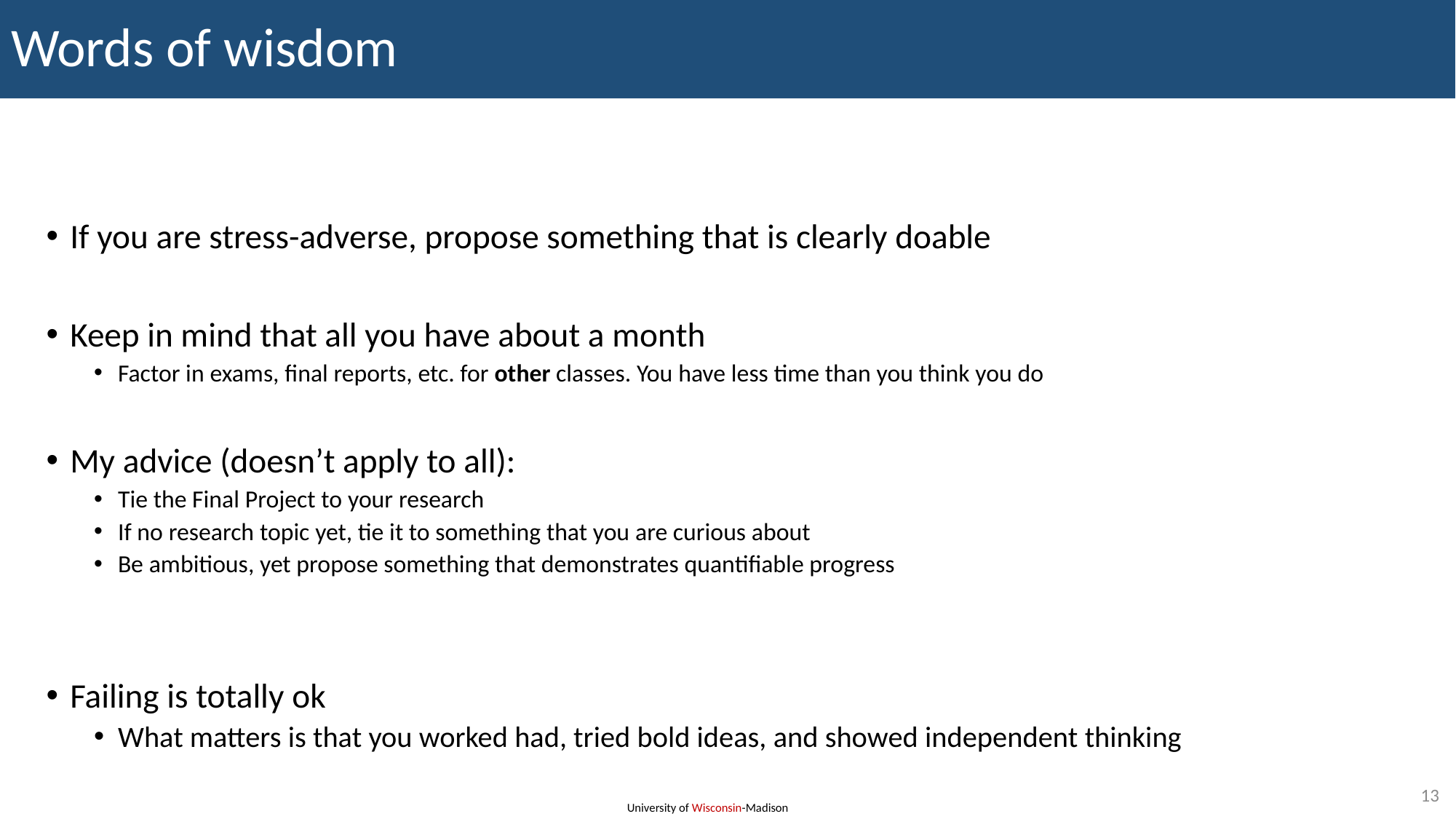

# Words of wisdom

If you are stress-adverse, propose something that is clearly doable

Keep in mind that all you have about a month
Factor in exams, final reports, etc. for other classes. You have less time than you think you do

My advice (doesn’t apply to all):
Tie the Final Project to your research
If no research topic yet, tie it to something that you are curious about
Be ambitious, yet propose something that demonstrates quantifiable progress

Failing is totally ok
What matters is that you worked had, tried bold ideas, and showed independent thinking
13